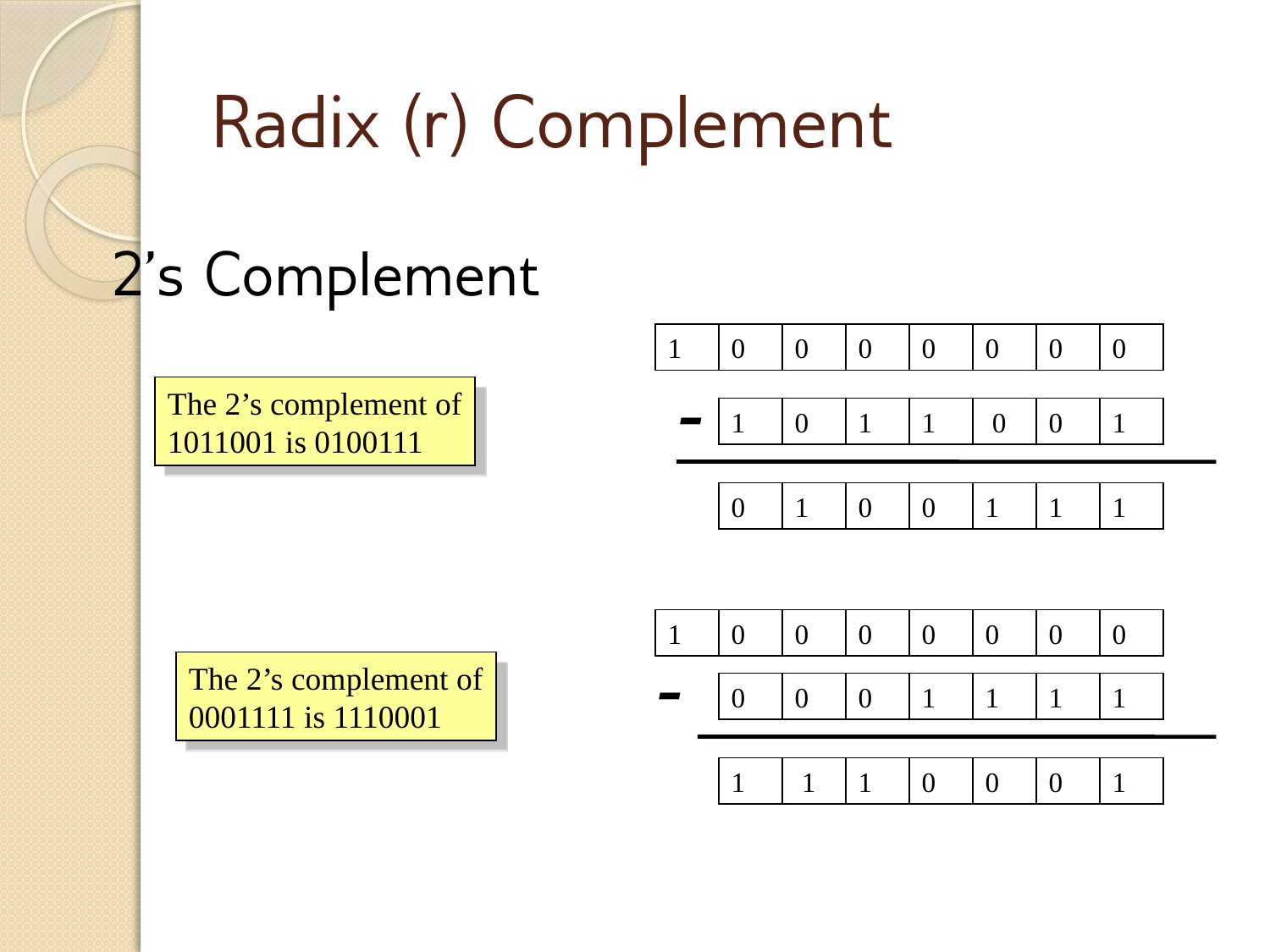

# Radix (r) Complement
2’s Complement
1
0
0
0
0
0
0
0
-
The 2’s complement of
1011001 is 0100111
1
0
1
1
 0
0
1

0
1
0
0
1
1
1
1
0
0
0
0
0
0
0
-
The 2’s complement of
0001111 is 1110001
0
0
0
1
1
1
1

1
 1
1
0
0
0
1